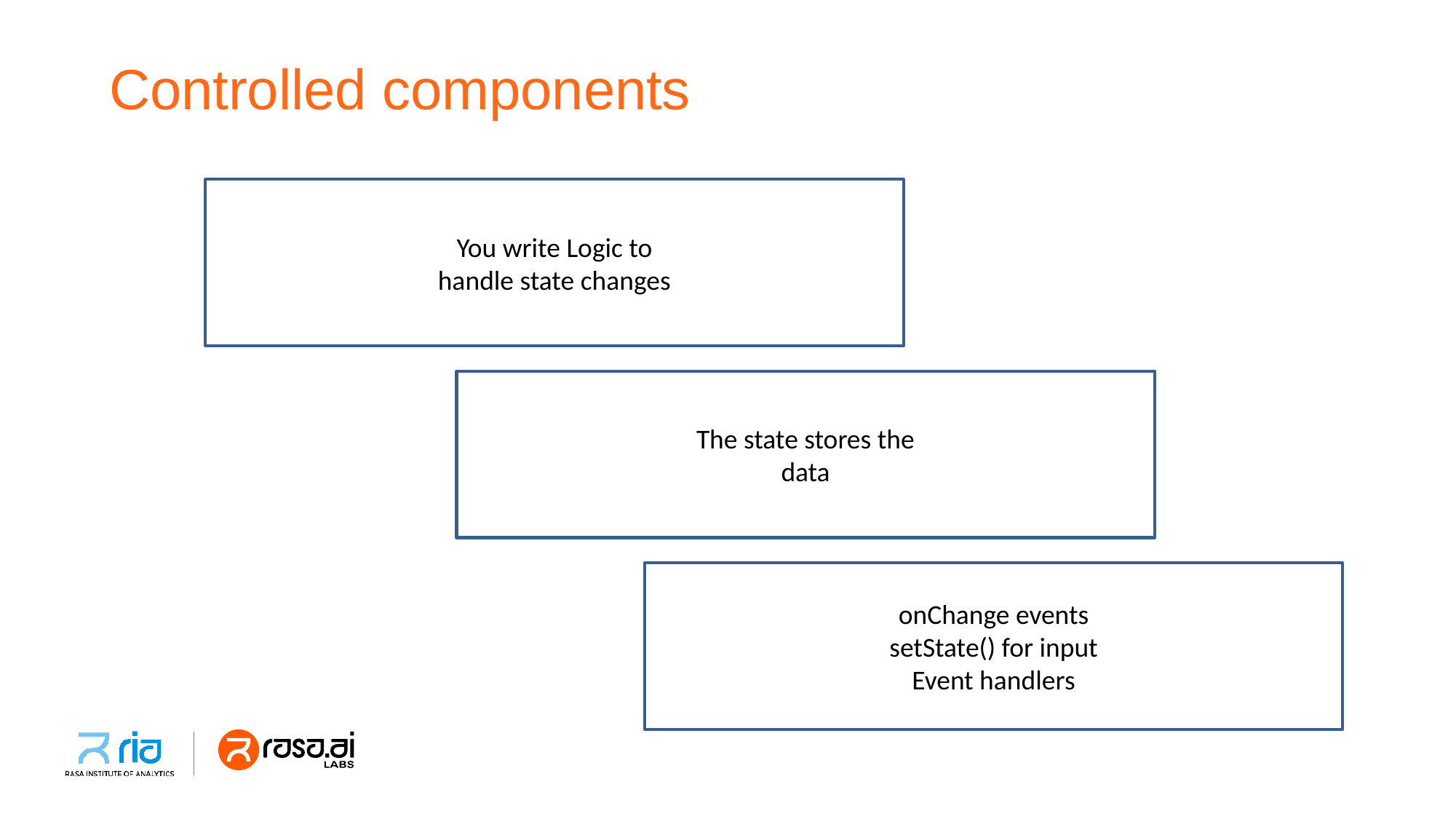

# Controlled components
You write Logic to
handle state changes
The state stores the
data
onChange events
setState() for input
Event handlers